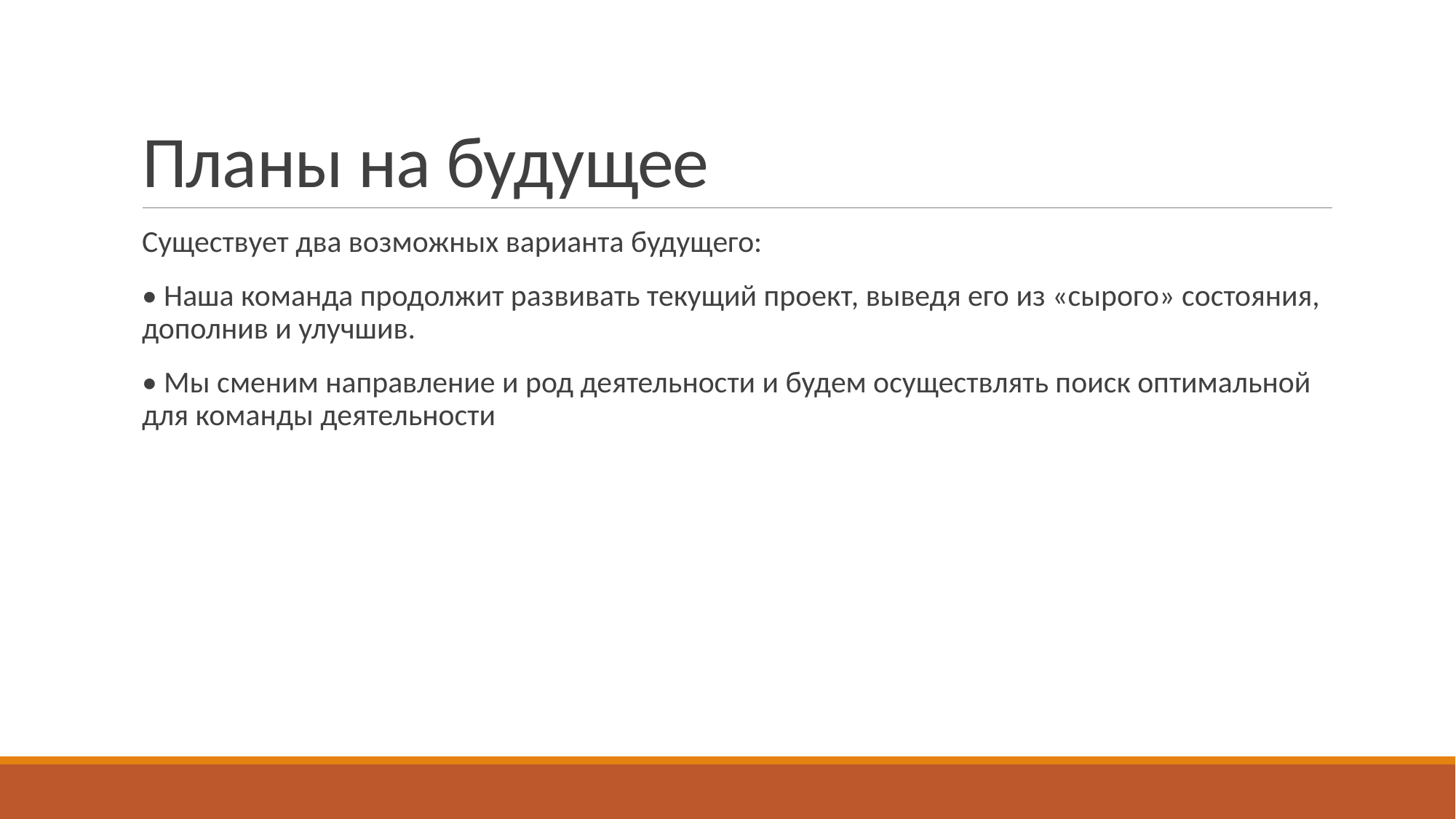

# Планы на будущее
Существует два возможных варианта будущего:
• Наша команда продолжит развивать текущий проект, выведя его из «сырого» состояния, дополнив и улучшив.
• Мы сменим направление и род деятельности и будем осуществлять поиск оптимальной для команды деятельности